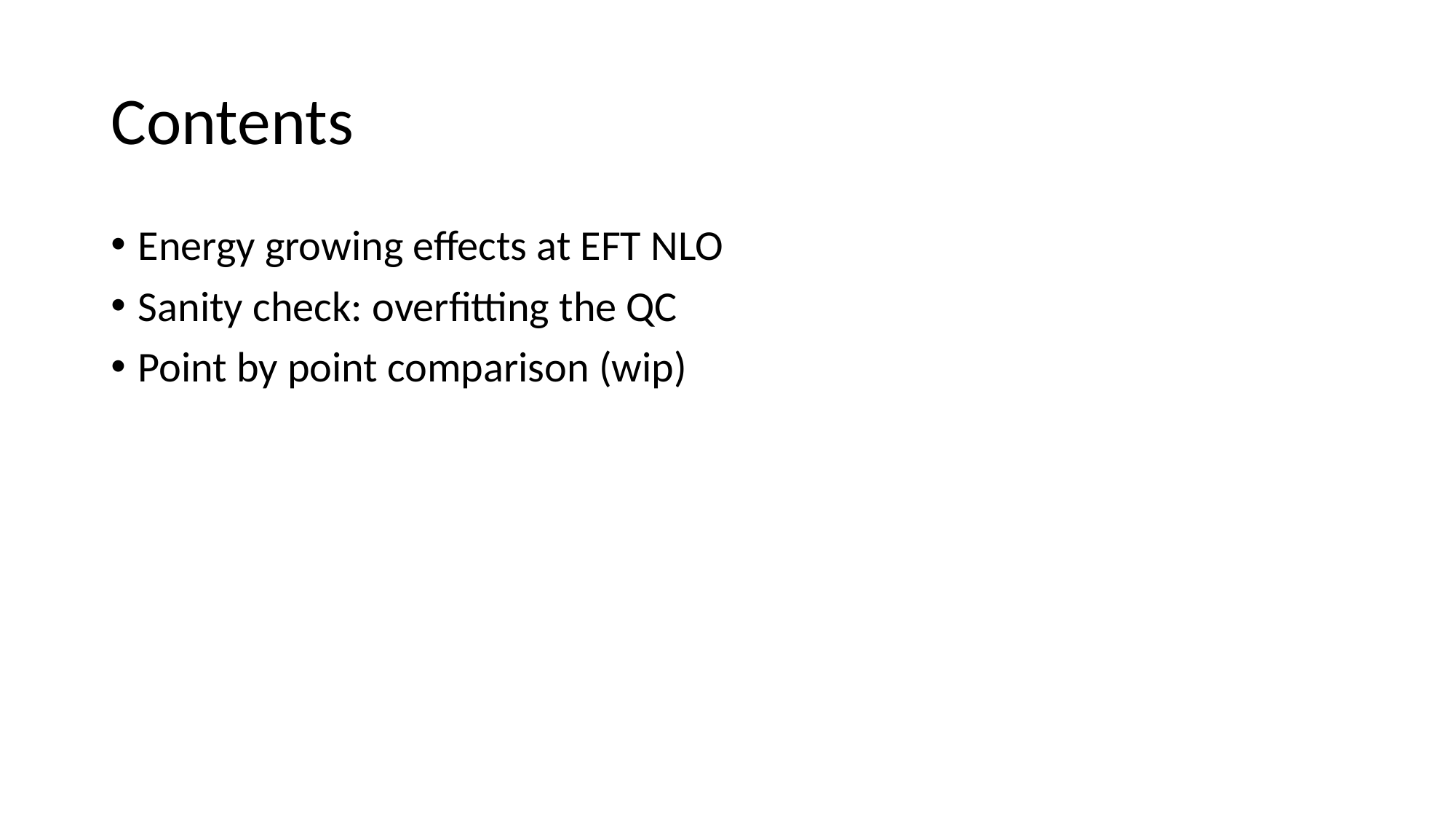

# Contents
Energy growing effects at EFT NLO
Sanity check: overfitting the QC
Point by point comparison (wip)